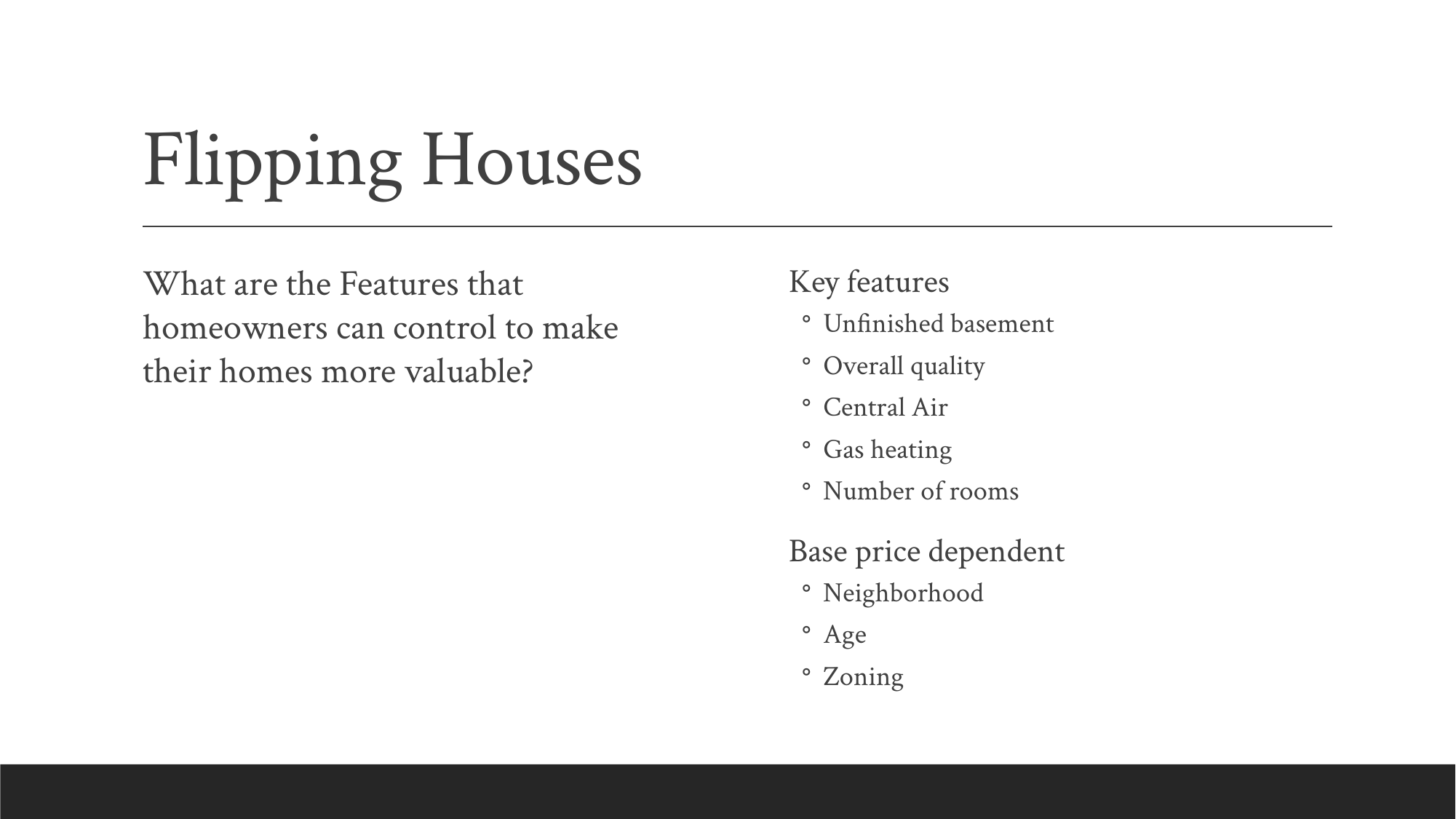

# Flipping Houses
What are the Features that homeowners can control to make their homes more valuable?
Key features
Unfinished basement
Overall quality
Central Air
Gas heating
Number of rooms
Base price dependent
Neighborhood
Age
Zoning